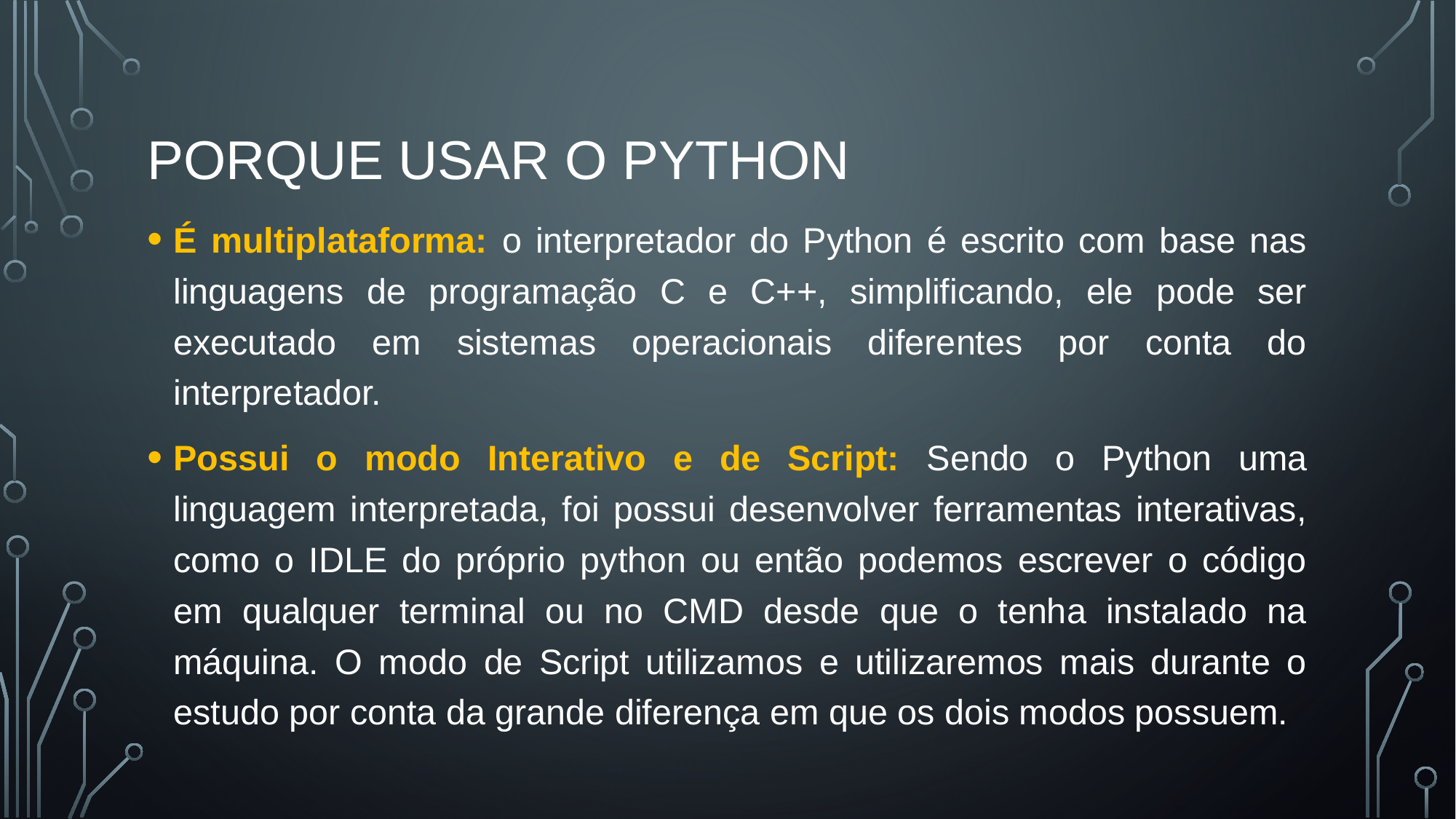

# Porque usar o python
É multiplataforma: o interpretador do Python é escrito com base nas linguagens de programação C e C++, simplificando, ele pode ser executado em sistemas operacionais diferentes por conta do interpretador.
Possui o modo Interativo e de Script: Sendo o Python uma linguagem interpretada, foi possui desenvolver ferramentas interativas, como o IDLE do próprio python ou então podemos escrever o código em qualquer terminal ou no CMD desde que o tenha instalado na máquina. O modo de Script utilizamos e utilizaremos mais durante o estudo por conta da grande diferença em que os dois modos possuem.